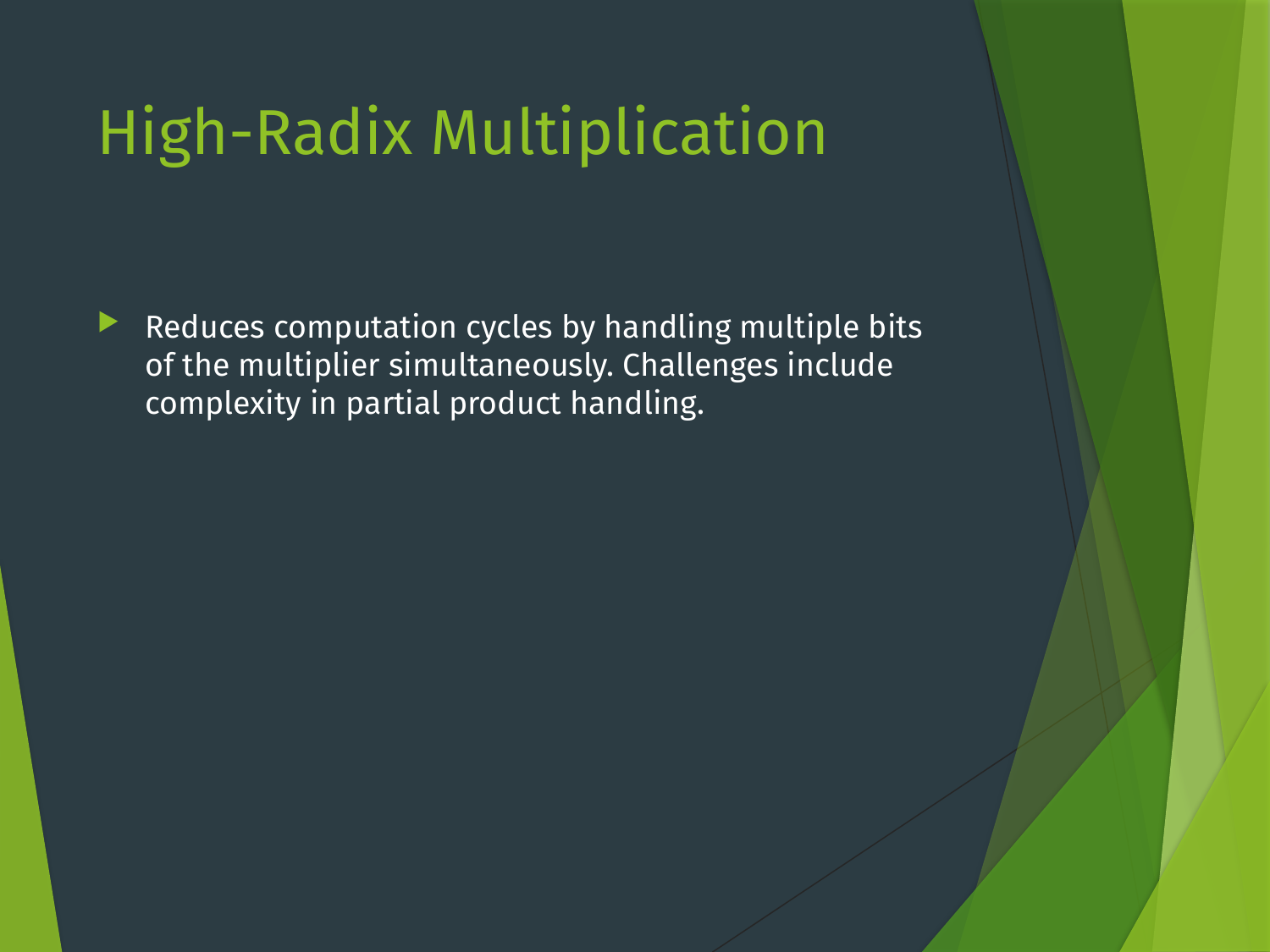

# High-Radix Multiplication
Reduces computation cycles by handling multiple bits of the multiplier simultaneously. Challenges include complexity in partial product handling.